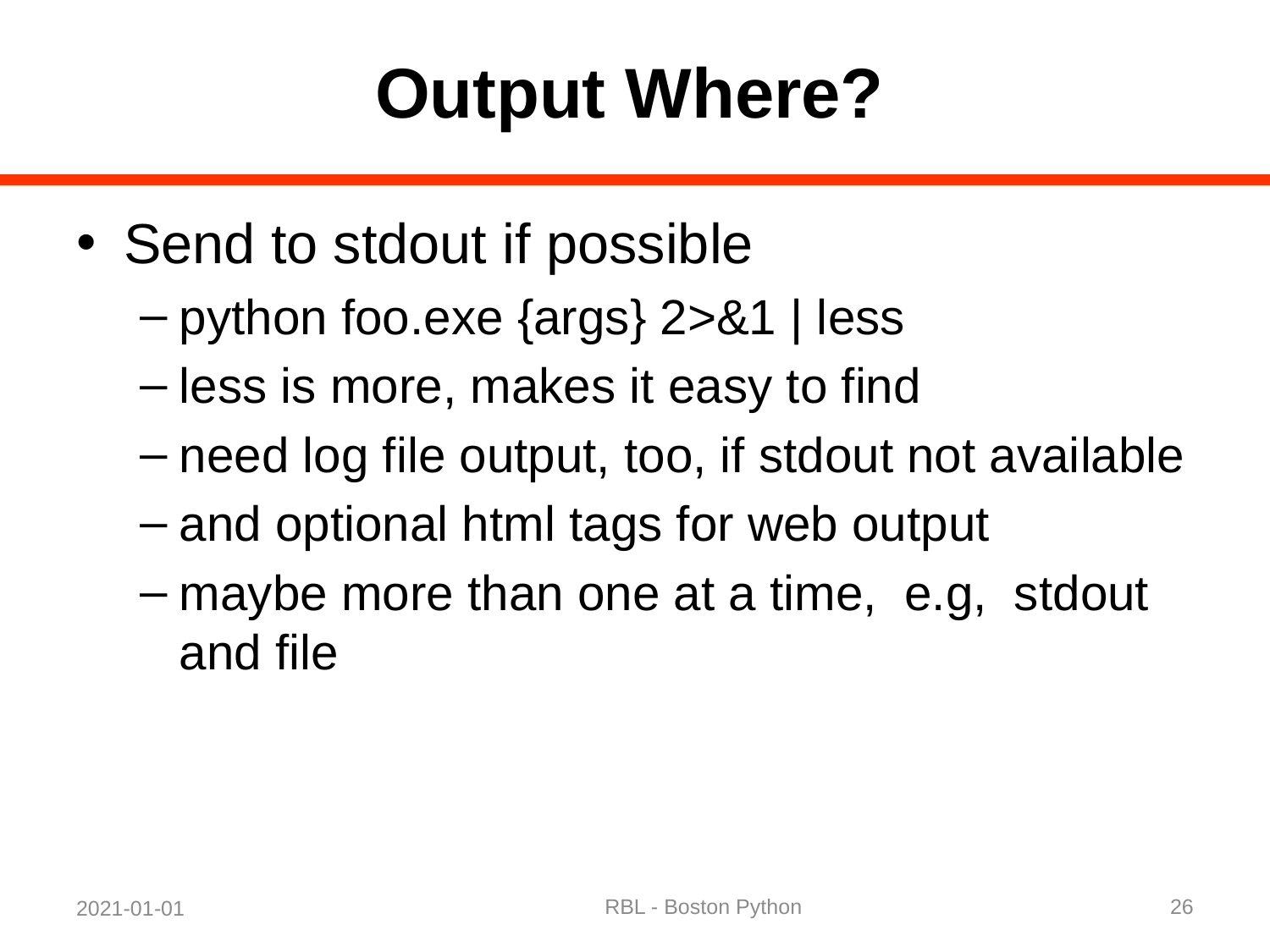

# Output Where?
Send to stdout if possible
python foo.exe {args} 2>&1 | less
less is more, makes it easy to find
need log file output, too, if stdout not available
and optional html tags for web output
maybe more than one at a time,  e.g,  stdout and file

RBL - Boston Python
26
2021-01-01